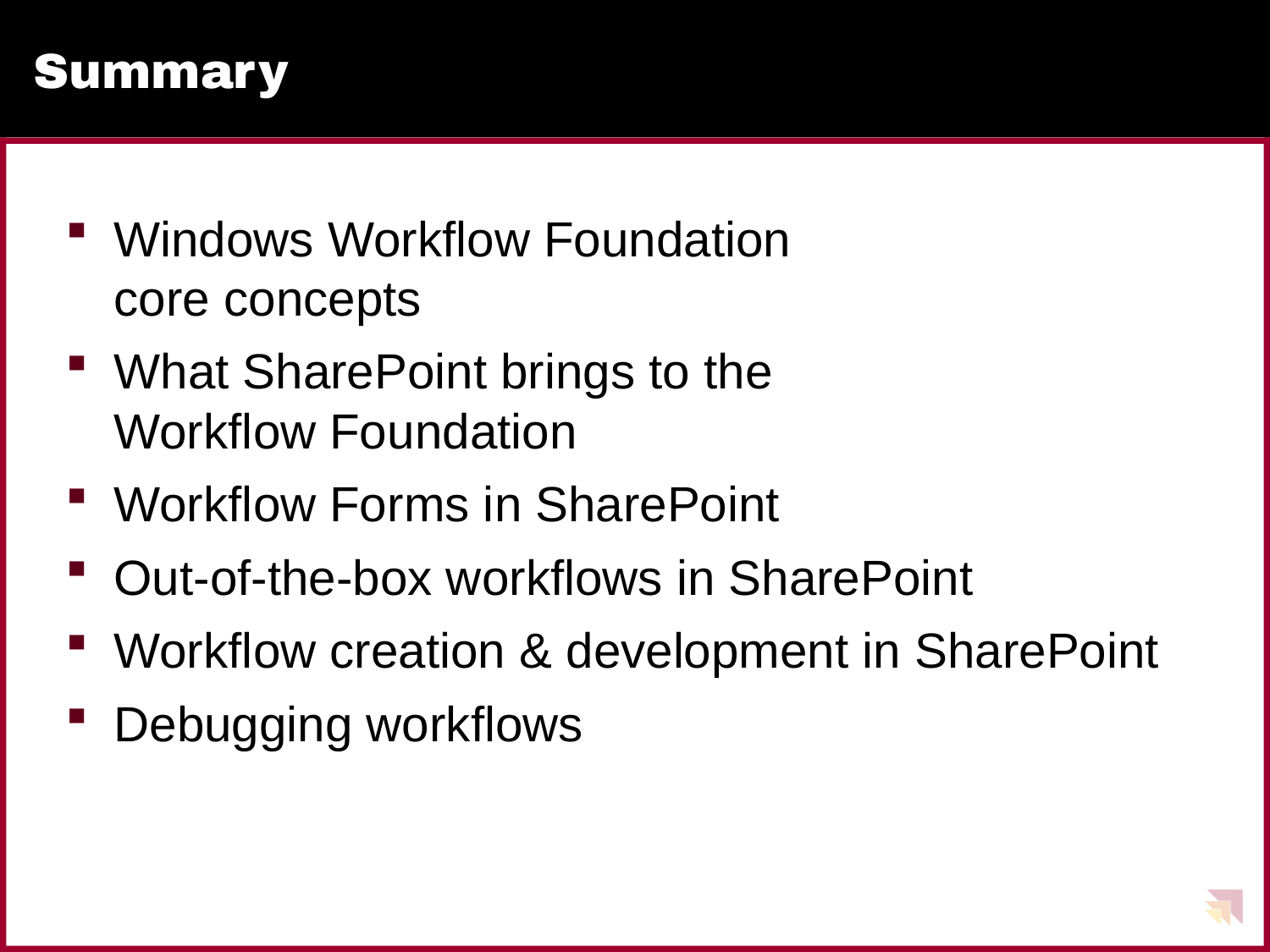

# Summary
Windows Workflow Foundation
core concepts
What SharePoint brings to the
Workflow Foundation
Workflow Forms in SharePoint
Out-of-the-box workflows in SharePoint
Workflow creation & development in SharePoint
Debugging workflows